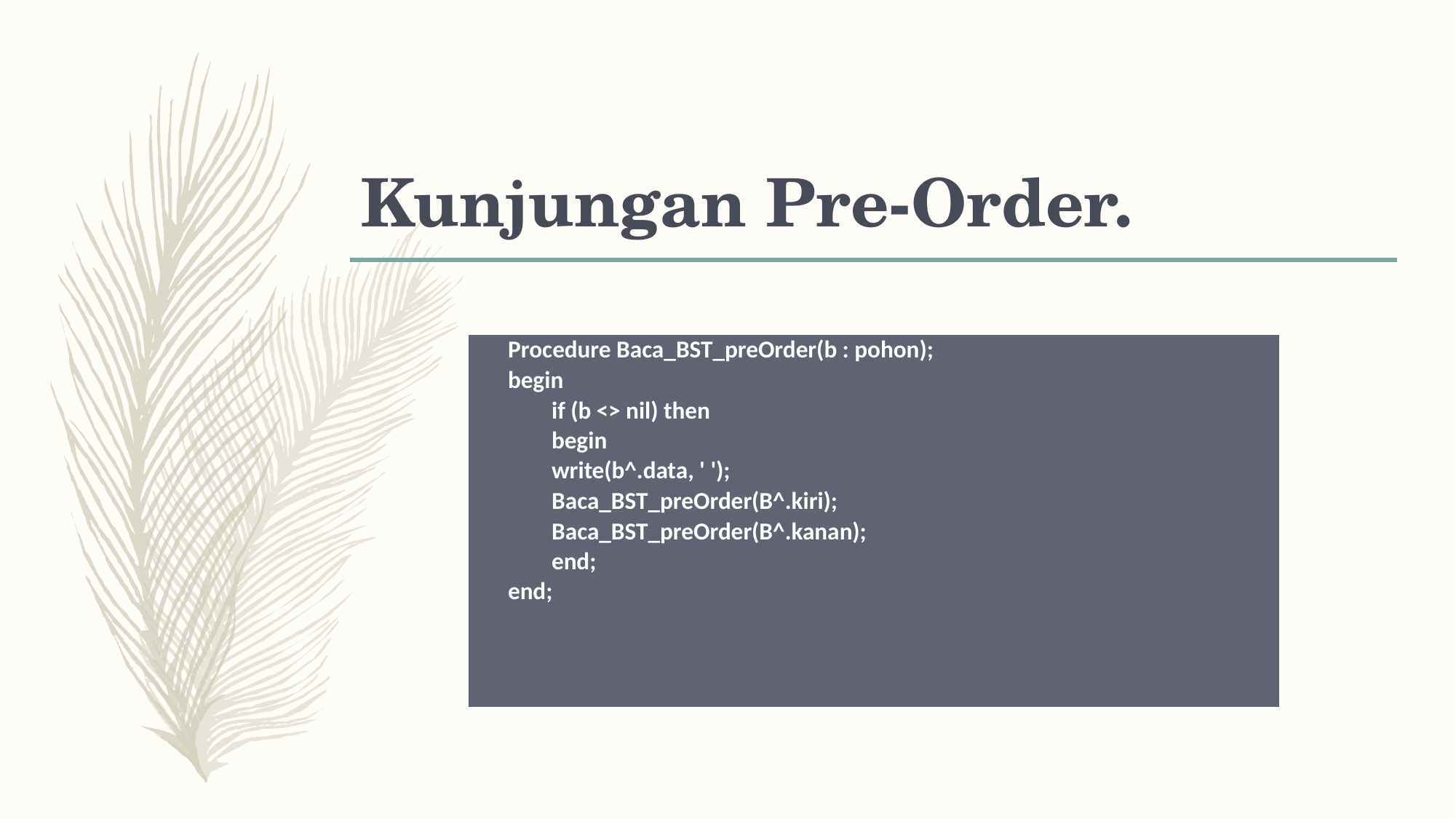

# Kunjungan Pre-Order.
| Procedure Baca\_BST\_preOrder(b : pohon); begin if (b <> nil) then begin write(b^.data, ' '); Baca\_BST\_preOrder(B^.kiri); Baca\_BST\_preOrder(B^.kanan); end; end; |
| --- |